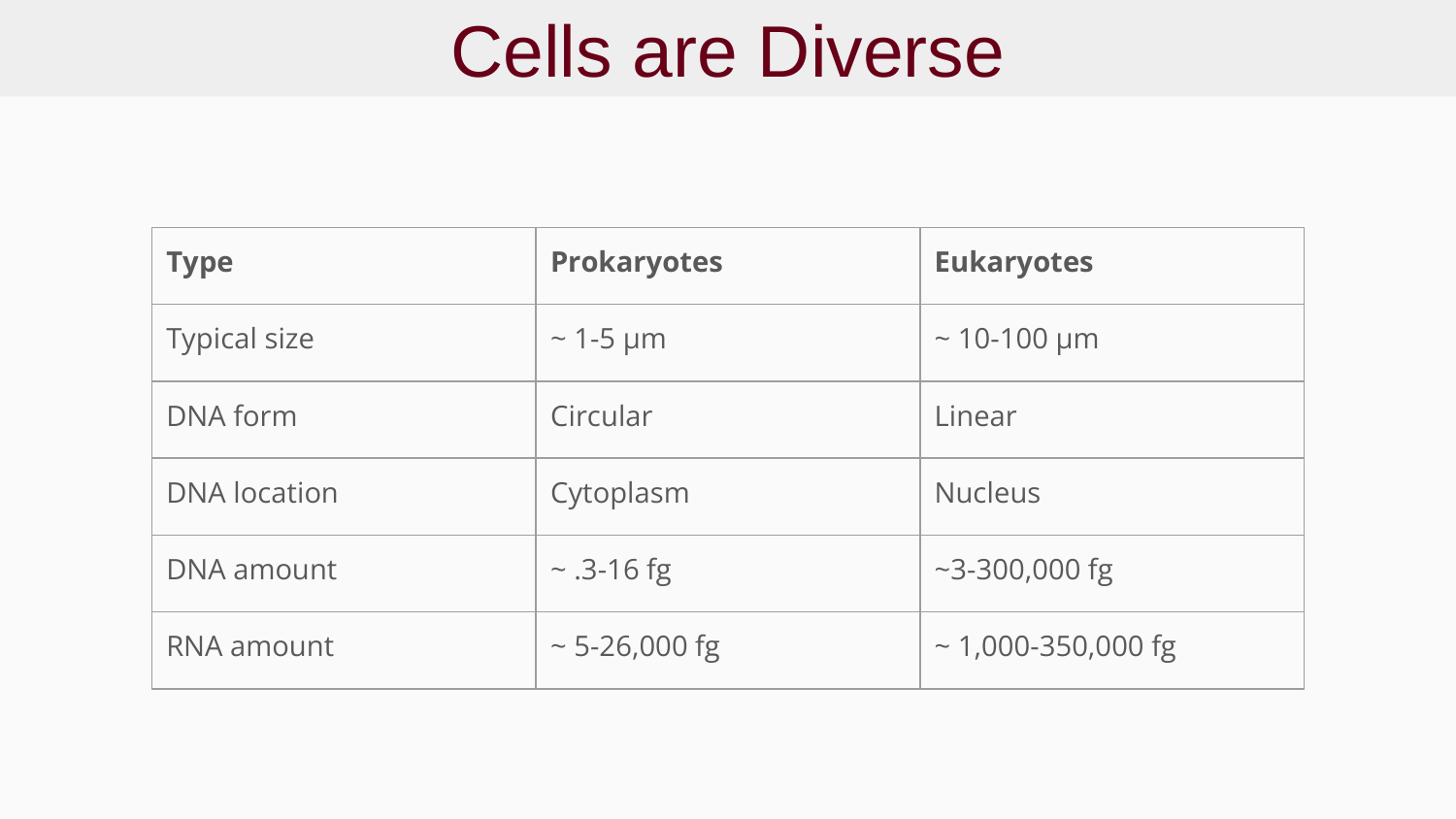

# Cells are Diverse
| Type | Prokaryotes | Eukaryotes |
| --- | --- | --- |
| Typical size | ~ 1-5 μm | ~ 10-100 μm |
| DNA form | Circular | Linear |
| DNA location | Cytoplasm | Nucleus |
| DNA amount | ~ .3-16 fg | ~3-300,000 fg |
| RNA amount | ~ 5-26,000 fg | ~ 1,000-350,000 fg |